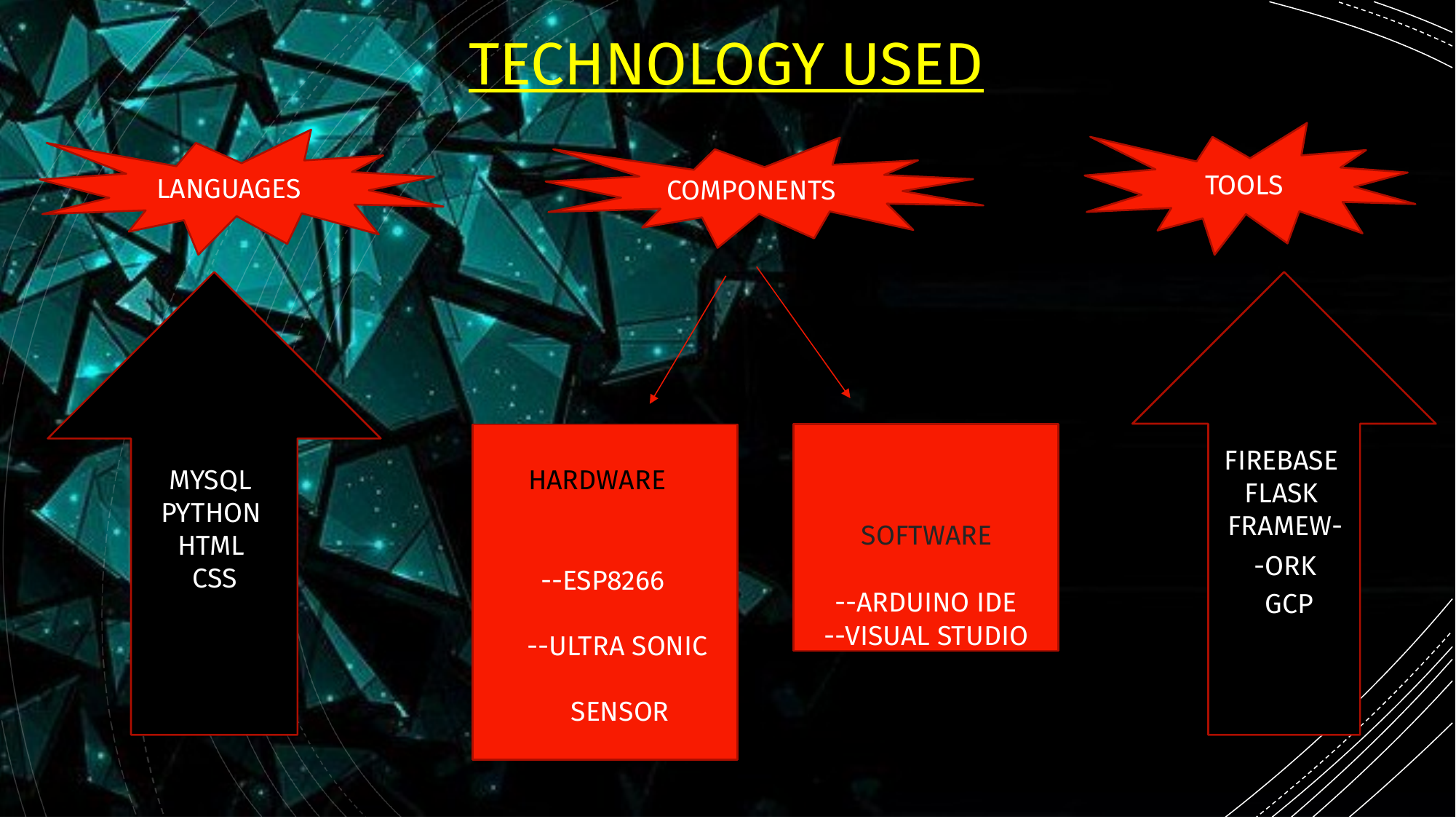

# TECHNOLOGY USED

TOOLS
LANGUAGES
COMPONENTS

HARDWARE

--ESP8266

--ULTRA SONIC
      SENSOR

SOFTWARE

--ARDUINO IDE
--VISUAL STUDIO
FIREBASE  FLASK  FRAMEW-
-ORK  GCP
MYSQL  PYTHON  HTML  CSS